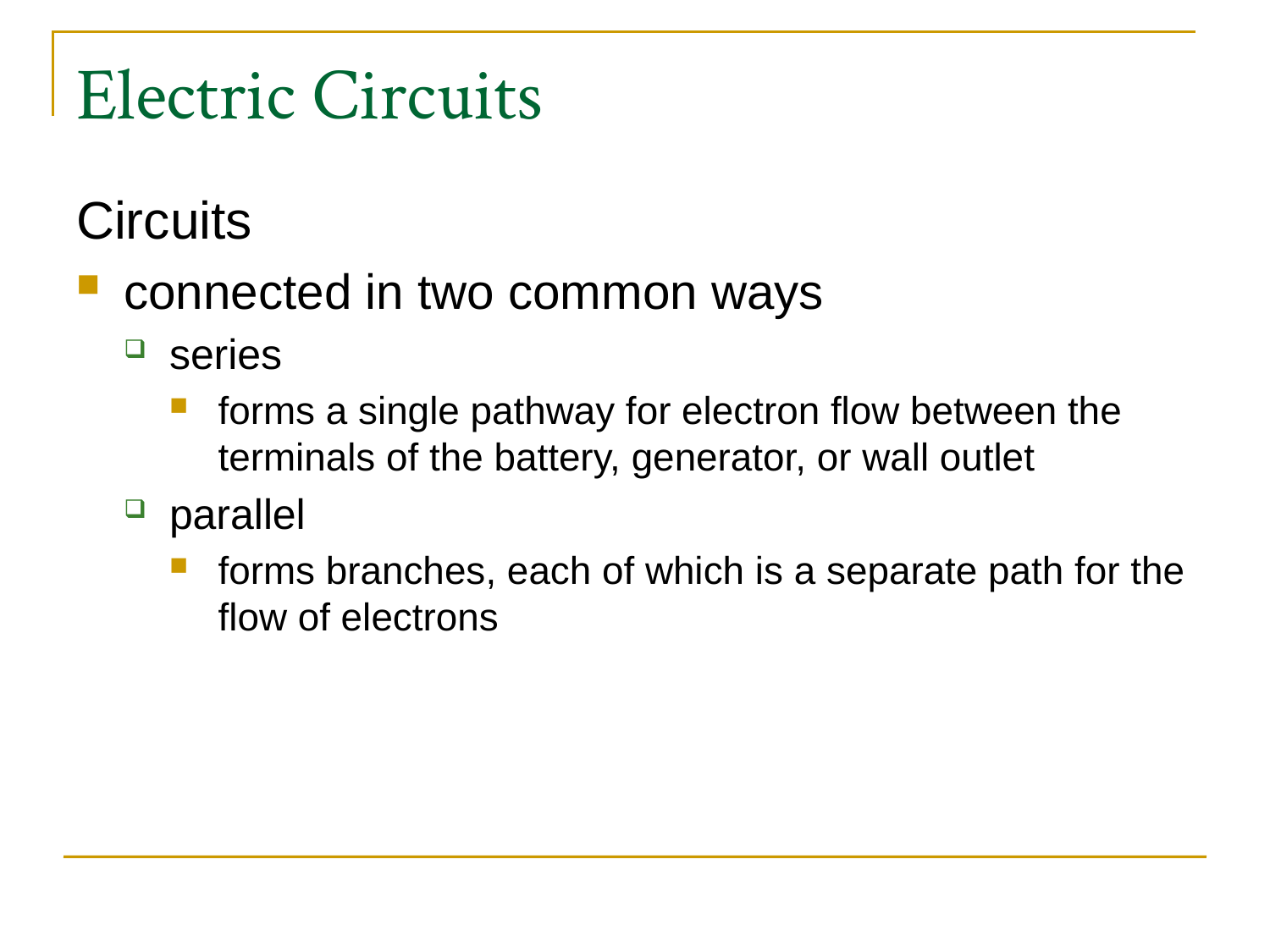

# Electric Circuits
Circuits
connected in two common ways
series
forms a single pathway for electron flow between the terminals of the battery, generator, or wall outlet
parallel
forms branches, each of which is a separate path for the flow of electrons